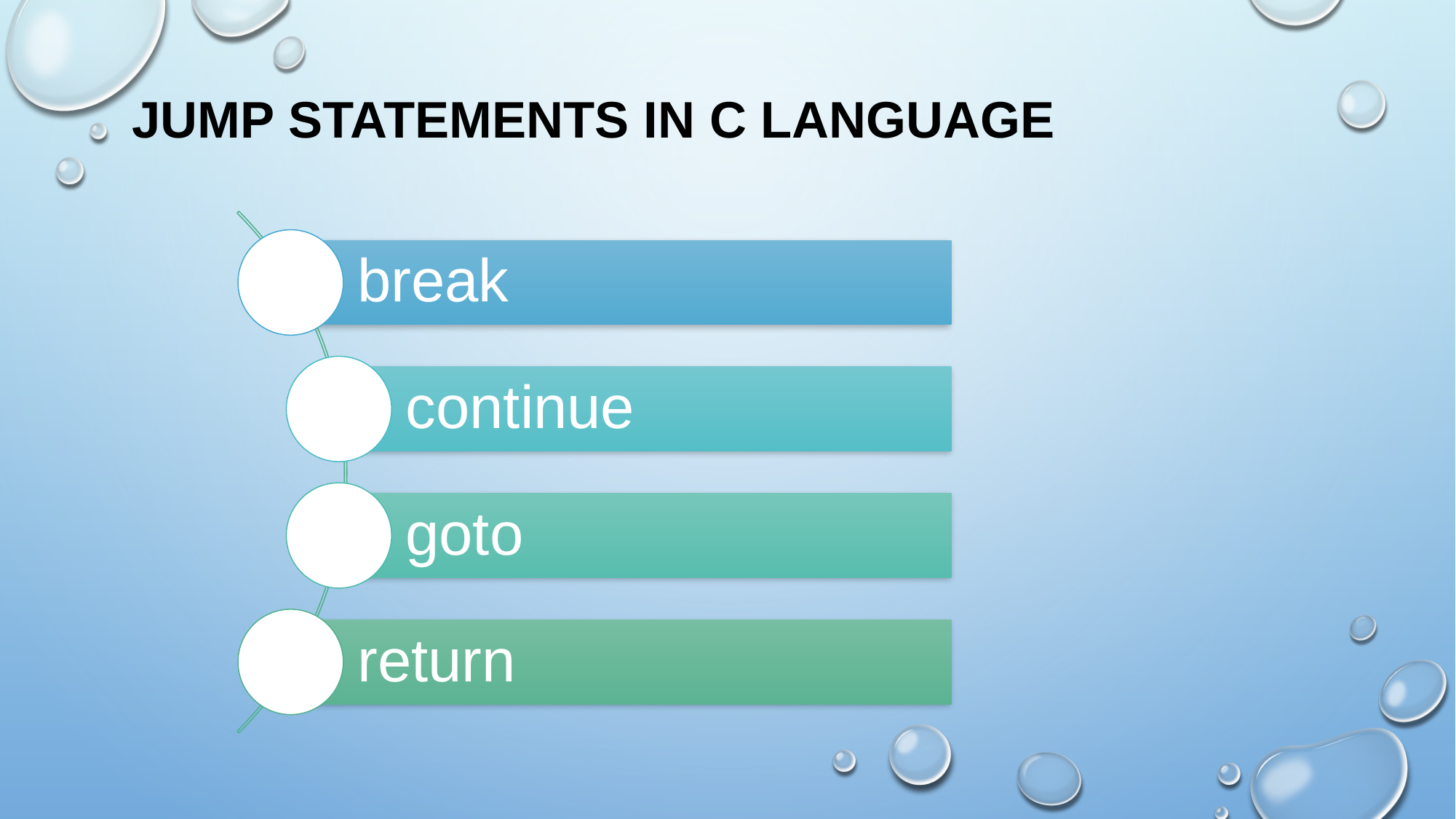

# Jump statements in C language
break
continue
goto
return